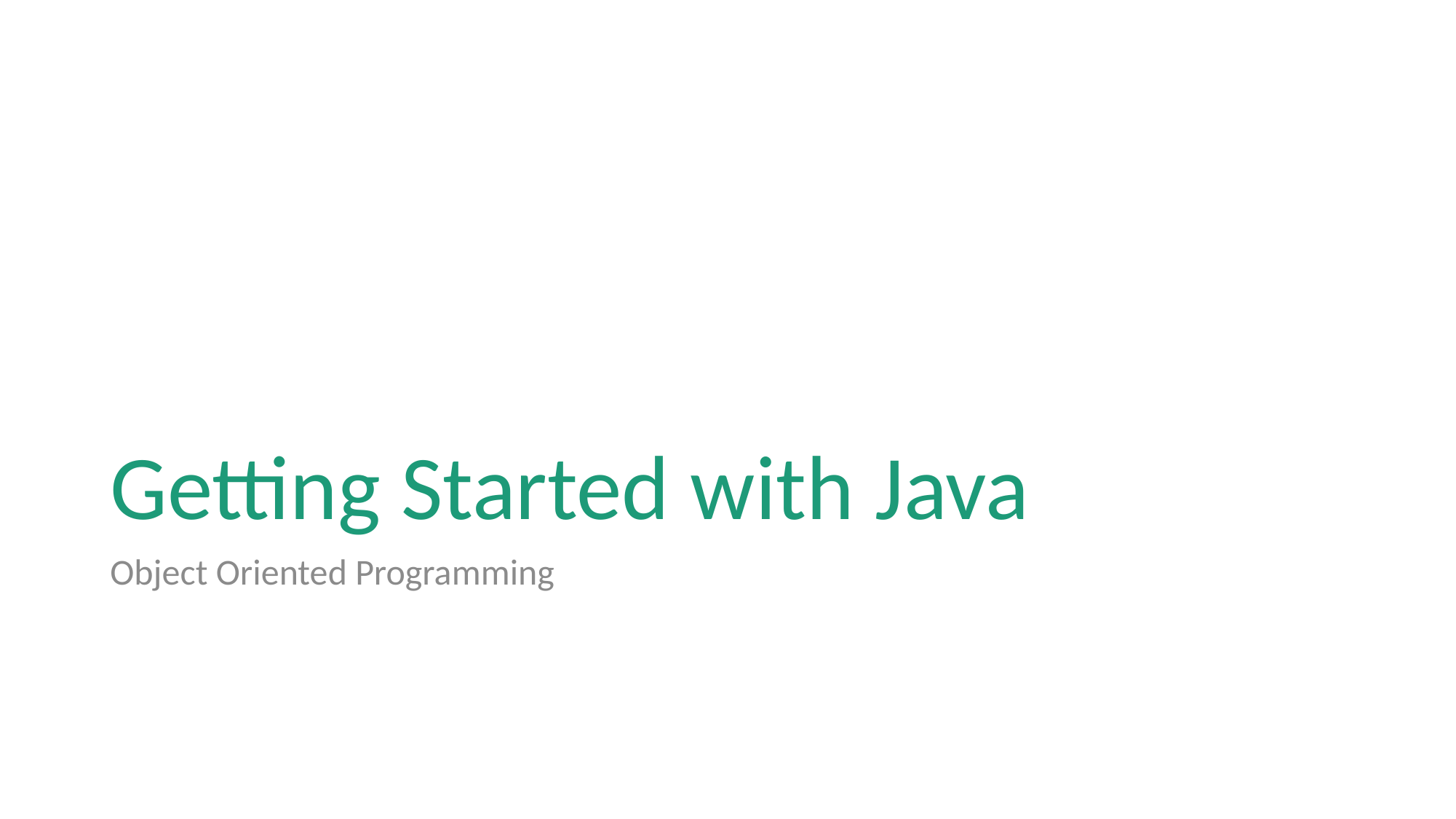

# Getting Started with Java
Object Oriented Programming